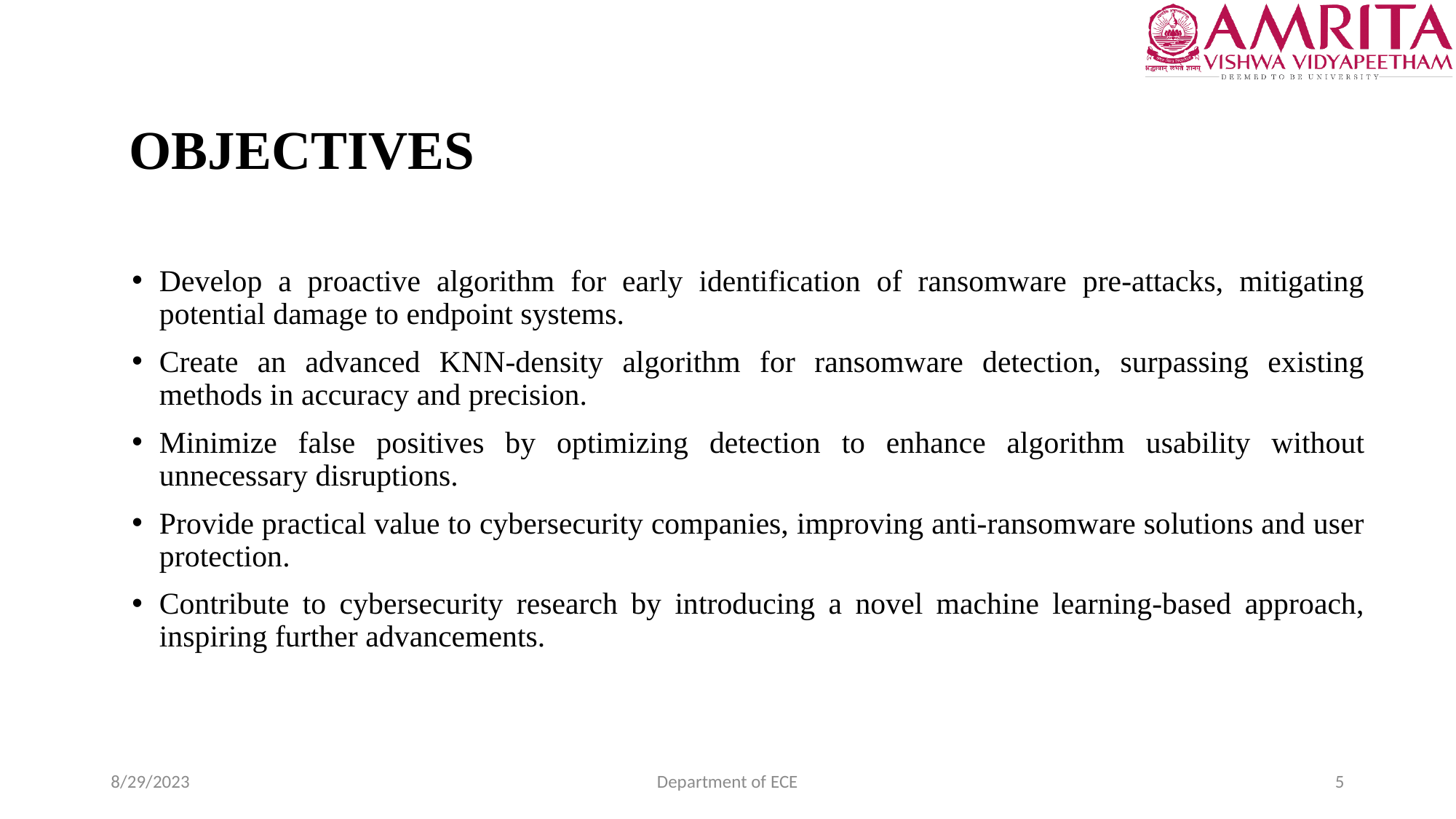

OBJECTIVES
Develop a proactive algorithm for early identification of ransomware pre-attacks, mitigating potential damage to endpoint systems.
Create an advanced KNN-density algorithm for ransomware detection, surpassing existing methods in accuracy and precision.
Minimize false positives by optimizing detection to enhance algorithm usability without unnecessary disruptions.
Provide practical value to cybersecurity companies, improving anti-ransomware solutions and user protection.
Contribute to cybersecurity research by introducing a novel machine learning-based approach, inspiring further advancements.

8/29/2023
Department of ECE
5